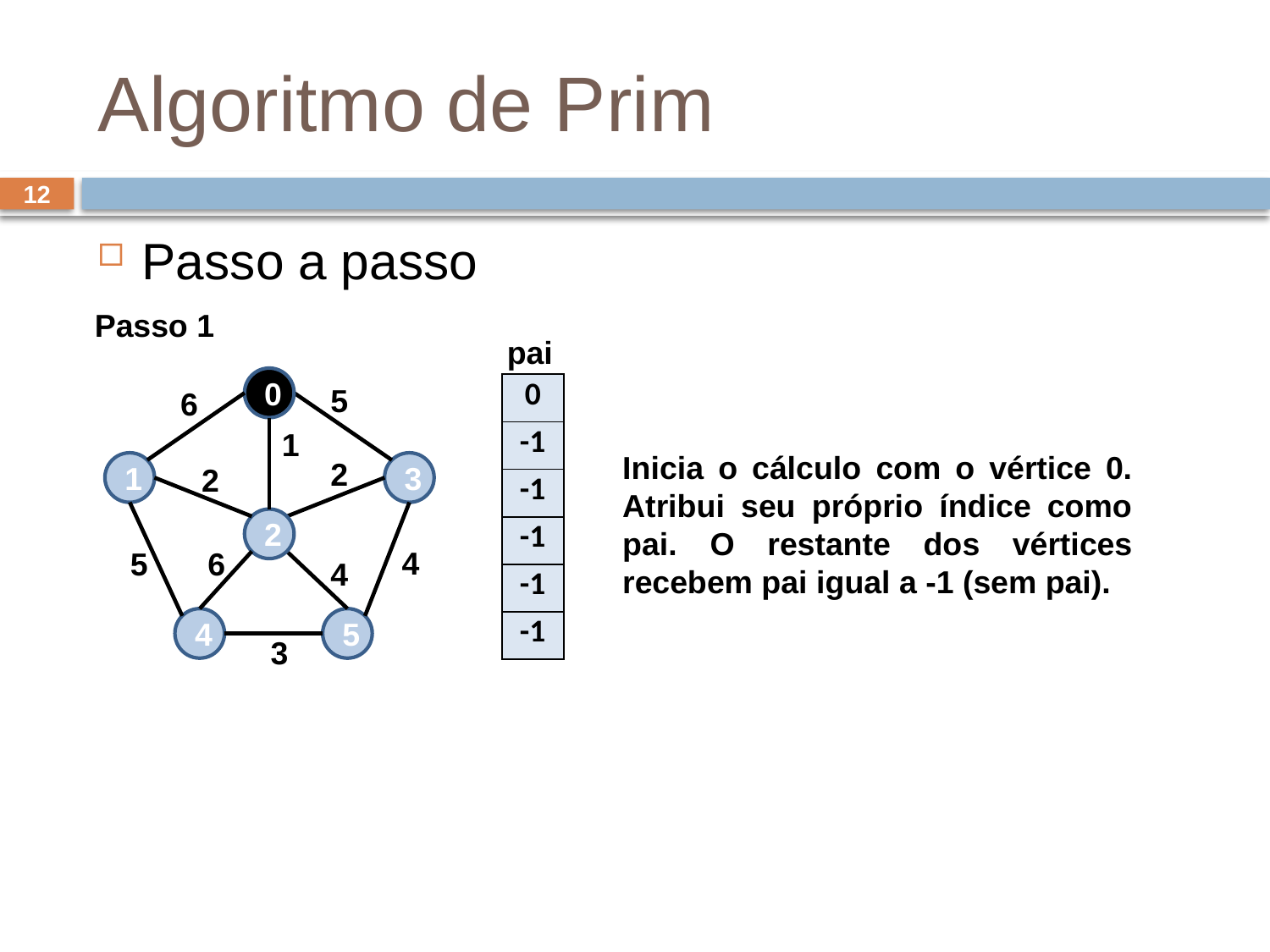

# Algoritmo de Prim
12
Passo a passo
Passo 1
pai
0
5
6
1
2
1
3
2
2
4
5
6
4
4
5
3
| 0 |
| --- |
| -1 |
| -1 |
| -1 |
| -1 |
| -1 |
Inicia o cálculo com o vértice 0. Atribui seu próprio índice como pai. O restante dos vértices recebem pai igual a -1 (sem pai).